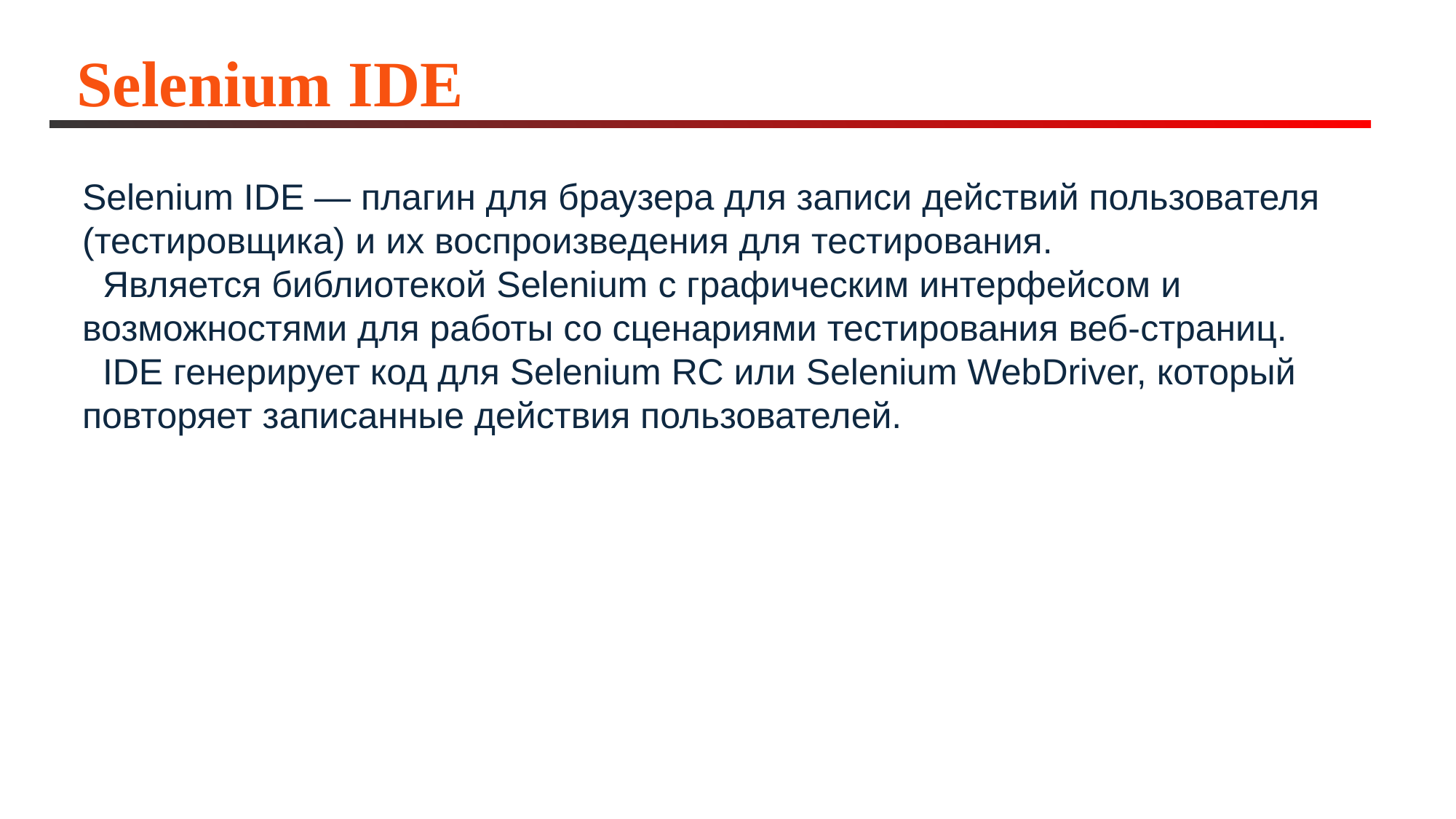

# Selenium IDE

Selenium IDE — плагин для браузера для записи действий пользователя (тестировщика) и их воспроизведения для тестирования.
  Является библиотекой Selenium с графическим интерфейсом и возможностями для работы со сценариями тестирования веб-страниц.
  IDE генерирует код для Selenium RC или Selenium WebDriver, который повторяет записанные действия пользователей.